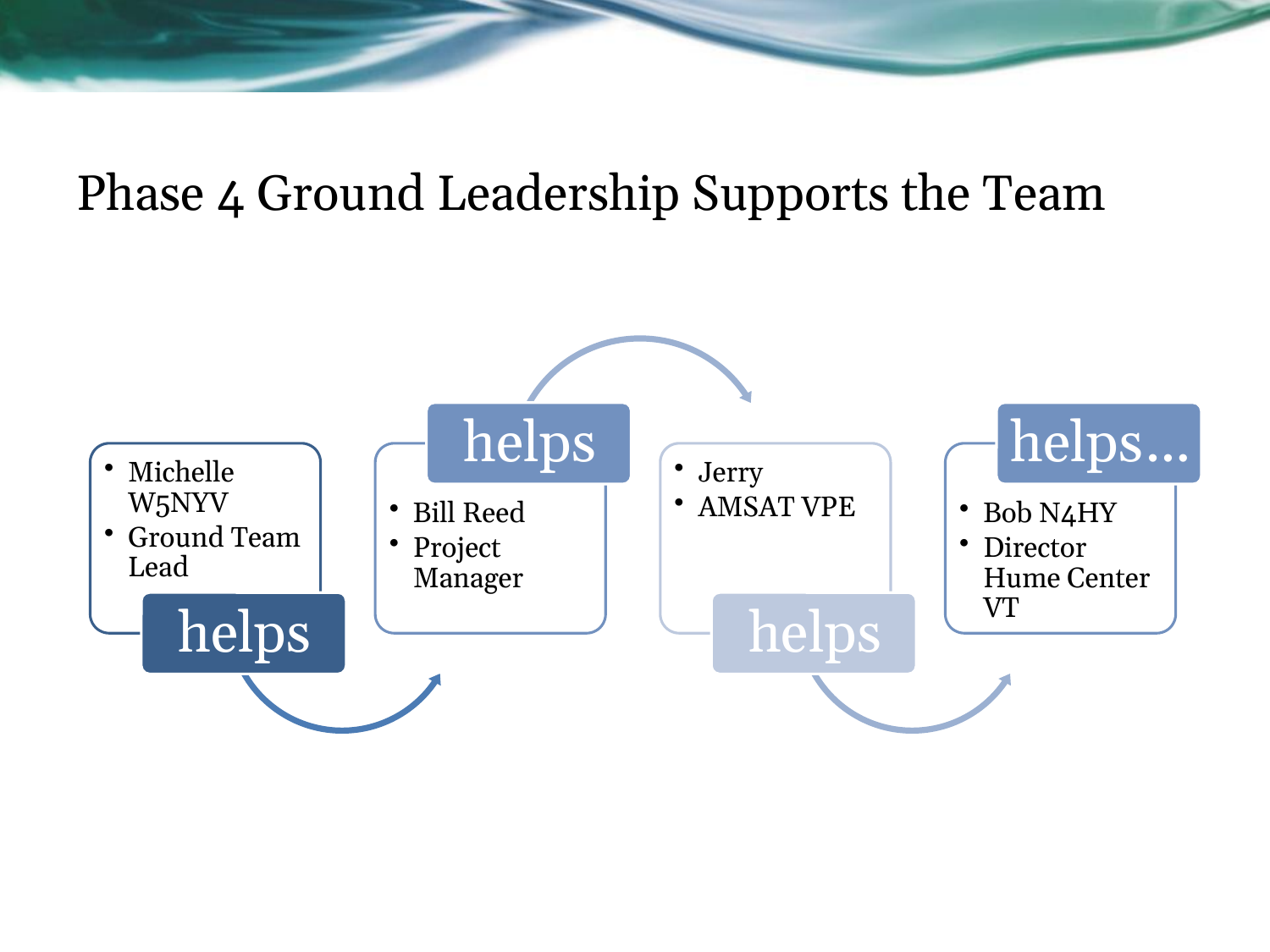

# Phase 4 Ground Leadership Supports the Team
Michelle W5NYV
Ground Team Lead
helps
Bill Reed
Project Manager
helps
Jerry
AMSAT VPE
helps
Bob N4HY
Director Hume Center VT
helps…